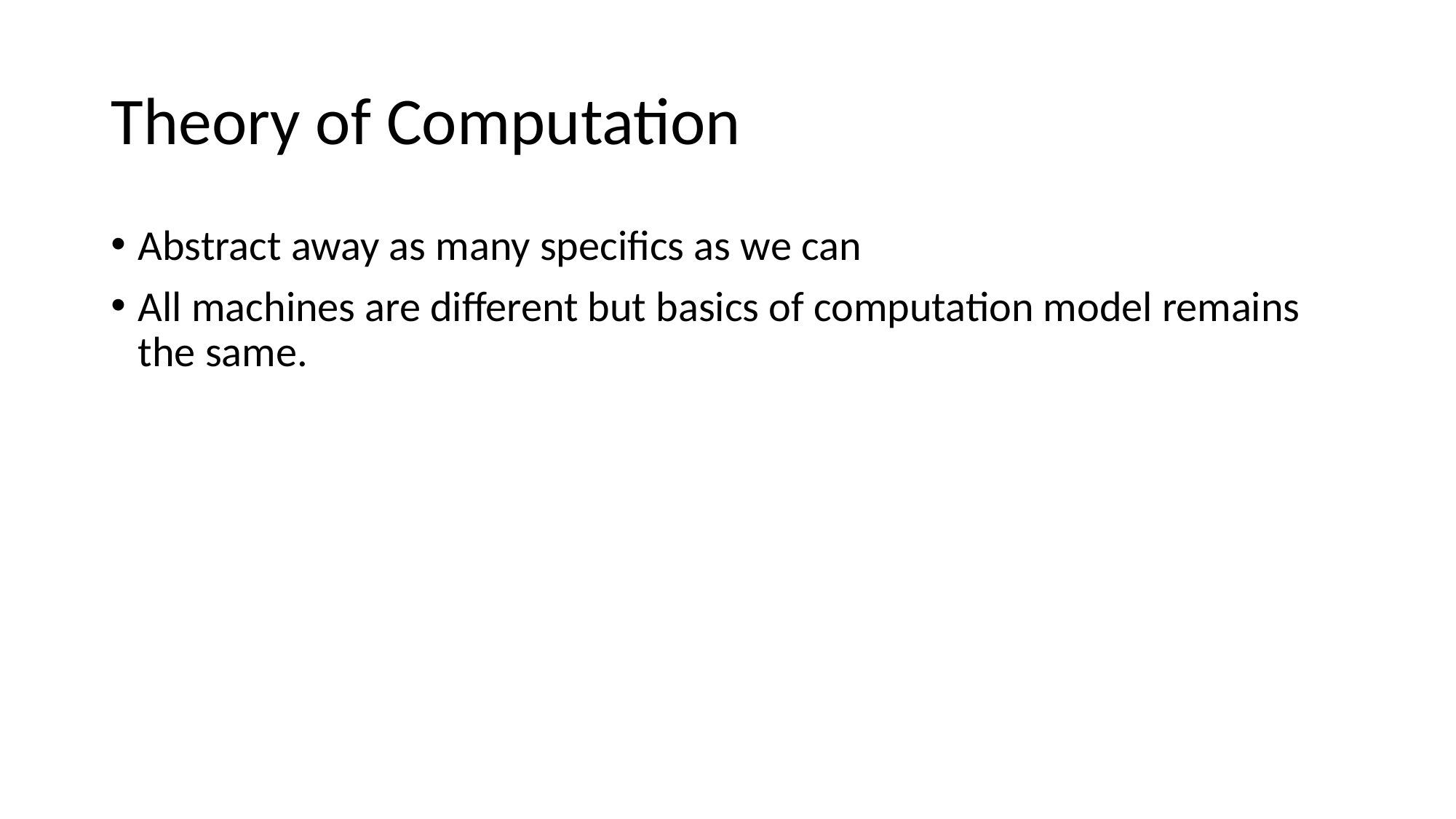

# Theory of Computation
Abstract away as many specifics as we can
All machines are different but basics of computation model remains the same.